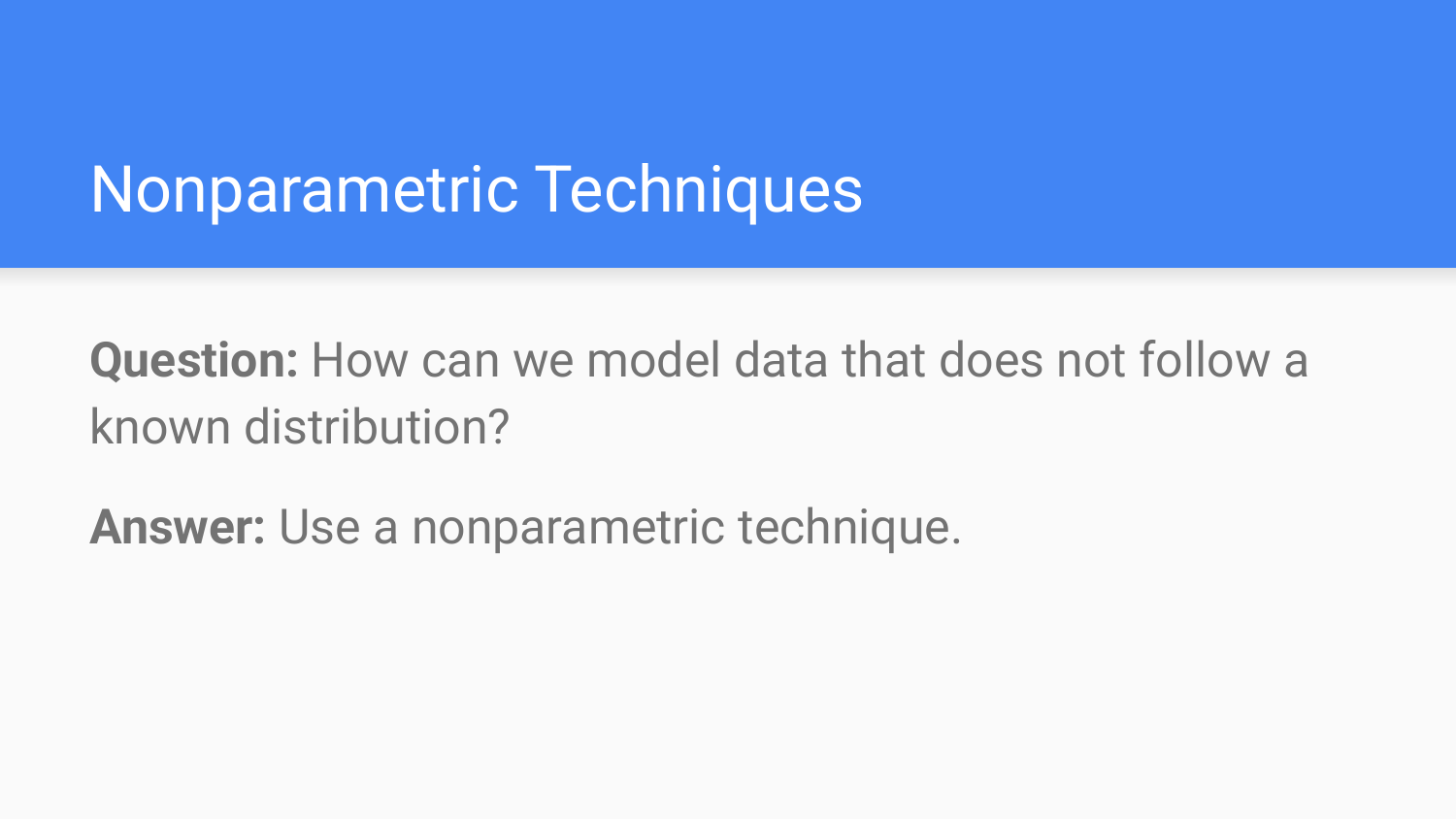

# Nonparametric Techniques
Question: How can we model data that does not follow a known distribution?
Answer: Use a nonparametric technique.